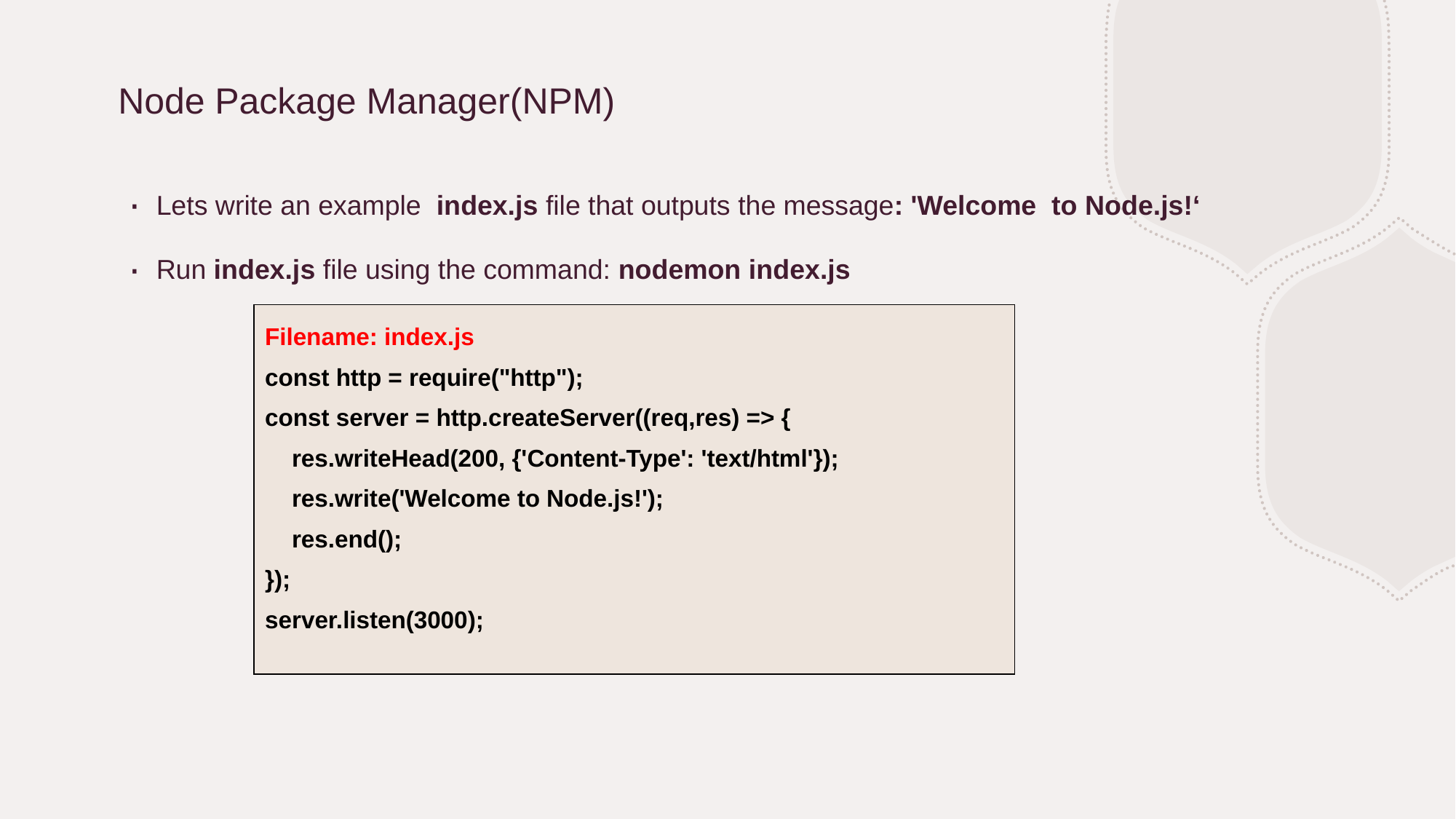

# Node Package Manager(NPM)
Lets write an example  index.js file that outputs the message: 'Welcome  to Node.js!‘
Run index.js file using the command: nodemon index.js
| Filename: index.js const http = require("http"); const server = http.createServer((req,res) => {     res.writeHead(200, {'Content-Type': 'text/html'});     res.write('Welcome to Node.js!');     res.end(); }); server.listen(3000); |
| --- |